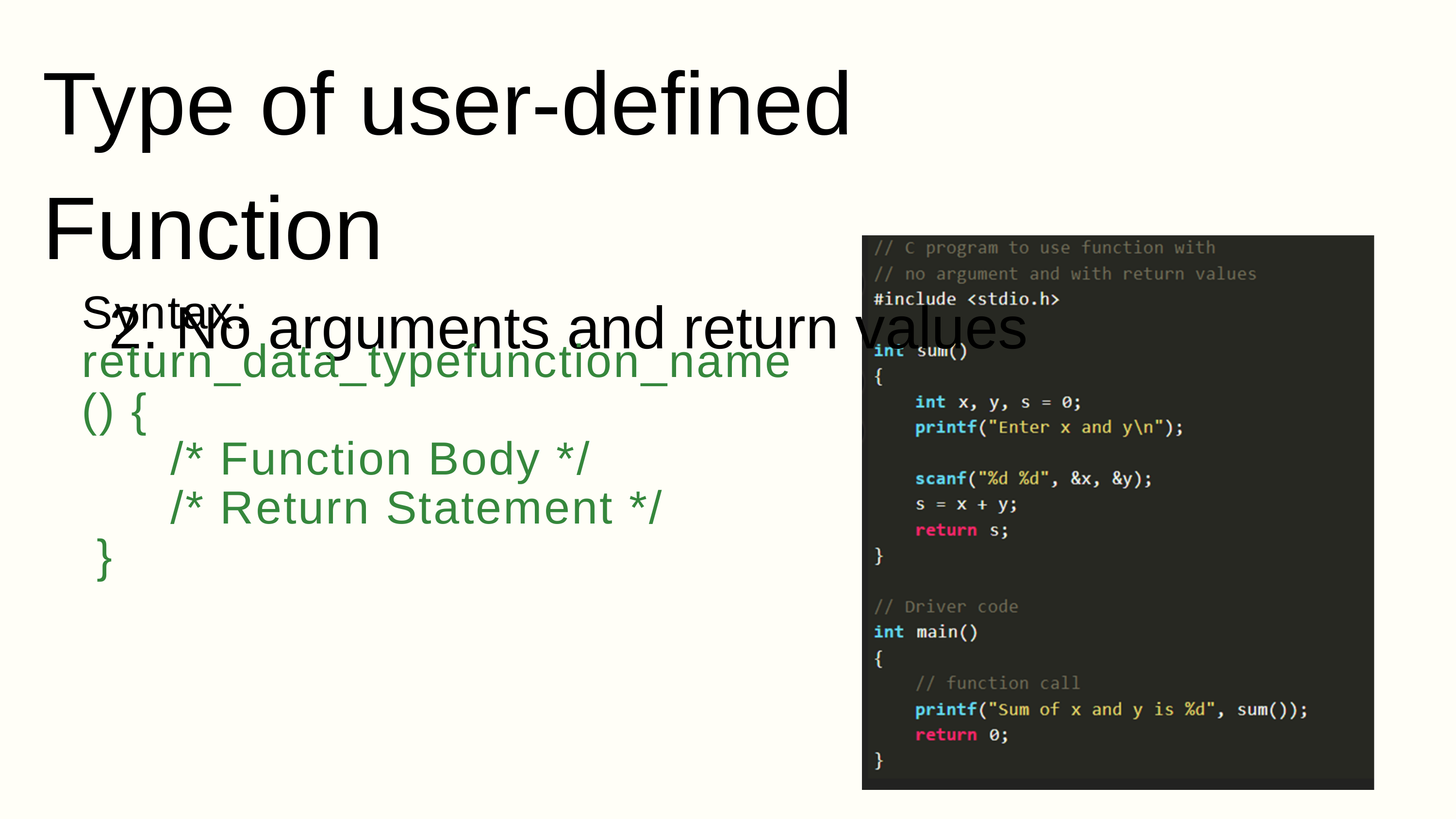

Type of user-defined Function
    2. No arguments and return values

Syntax:
return_data_typefunction_name () {
      /* Function Body */
      /* Return Statement */
 }